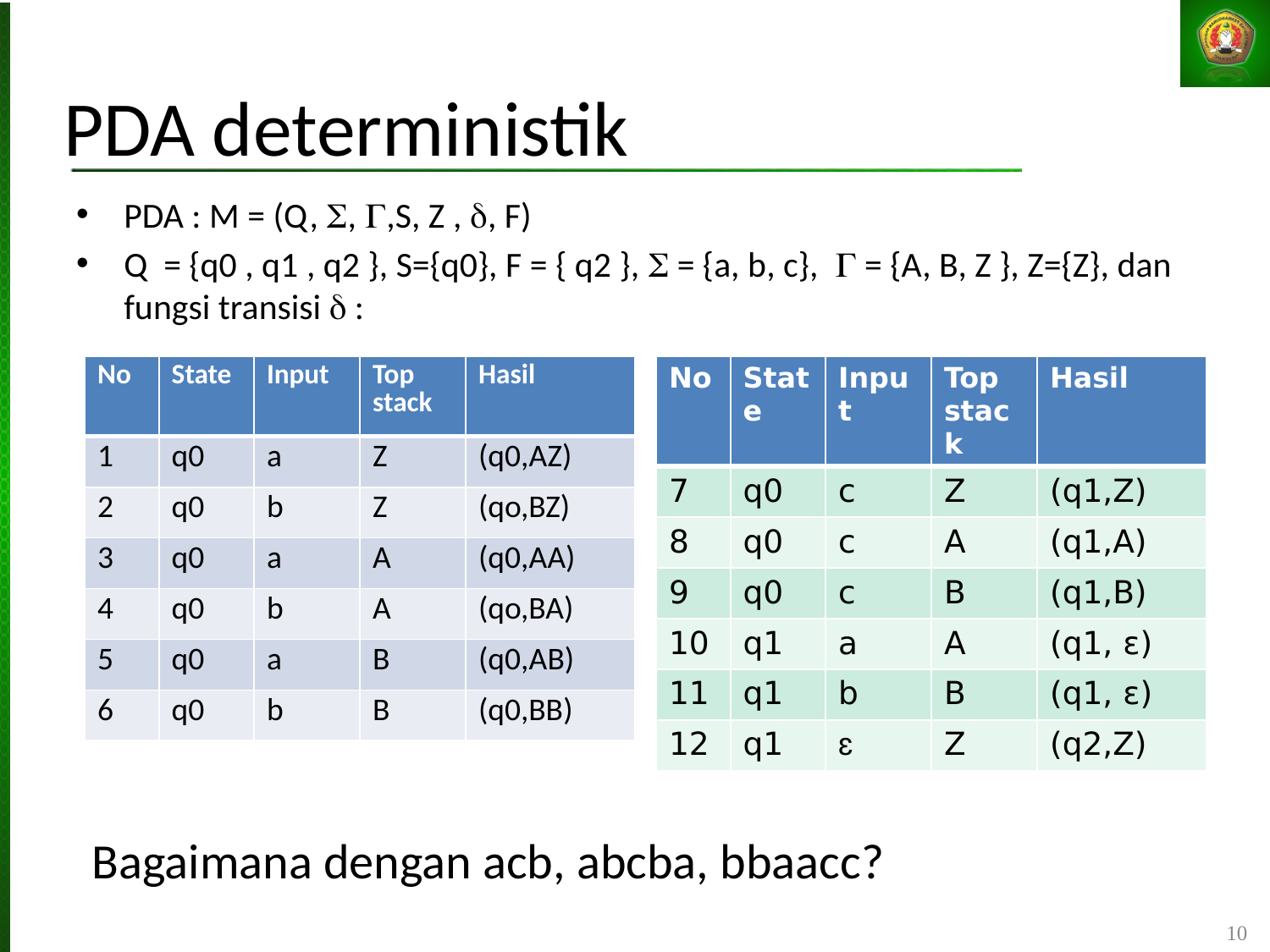

PDA deterministik
PDA : M = (Q, Σ, Γ,S, Z , δ, F)
Q  = {q0 , q1 , q2 }, S={q0}, F = { q2 }, Σ = {a, b, c},  Γ = {A, B, Z }, Z={Z}, dan fungsi transisi δ :

| No | State | Input | Top stack | Hasil |
| --- | --- | --- | --- | --- |
| 1 | q0 | a | Z | (q0,AZ) |
| 2 | q0 | b | Z | (qo,BZ) |
| 3 | q0 | a | A | (q0,AA) |
| 4 | q0 | b | A | (qo,BA) |
| 5 | q0 | a | B | (q0,AB) |
| 6 | q0 | b | B | (q0,BB) |
| No | State | Input | Top stack | Hasil |
| --- | --- | --- | --- | --- |
| 7 | q0 | c | Z | (q1,Z) |
| 8 | q0 | c | A | (q1,A) |
| 9 | q0 | c | B | (q1,B) |
| 10 | q1 | a | A | (q1, ɛ) |
| 11 | q1 | b | B | (q1, ɛ) |
| 12 | q1 | ɛ | Z | (q2,Z) |
Bagaimana dengan acb, abcba, bbaacc?
10